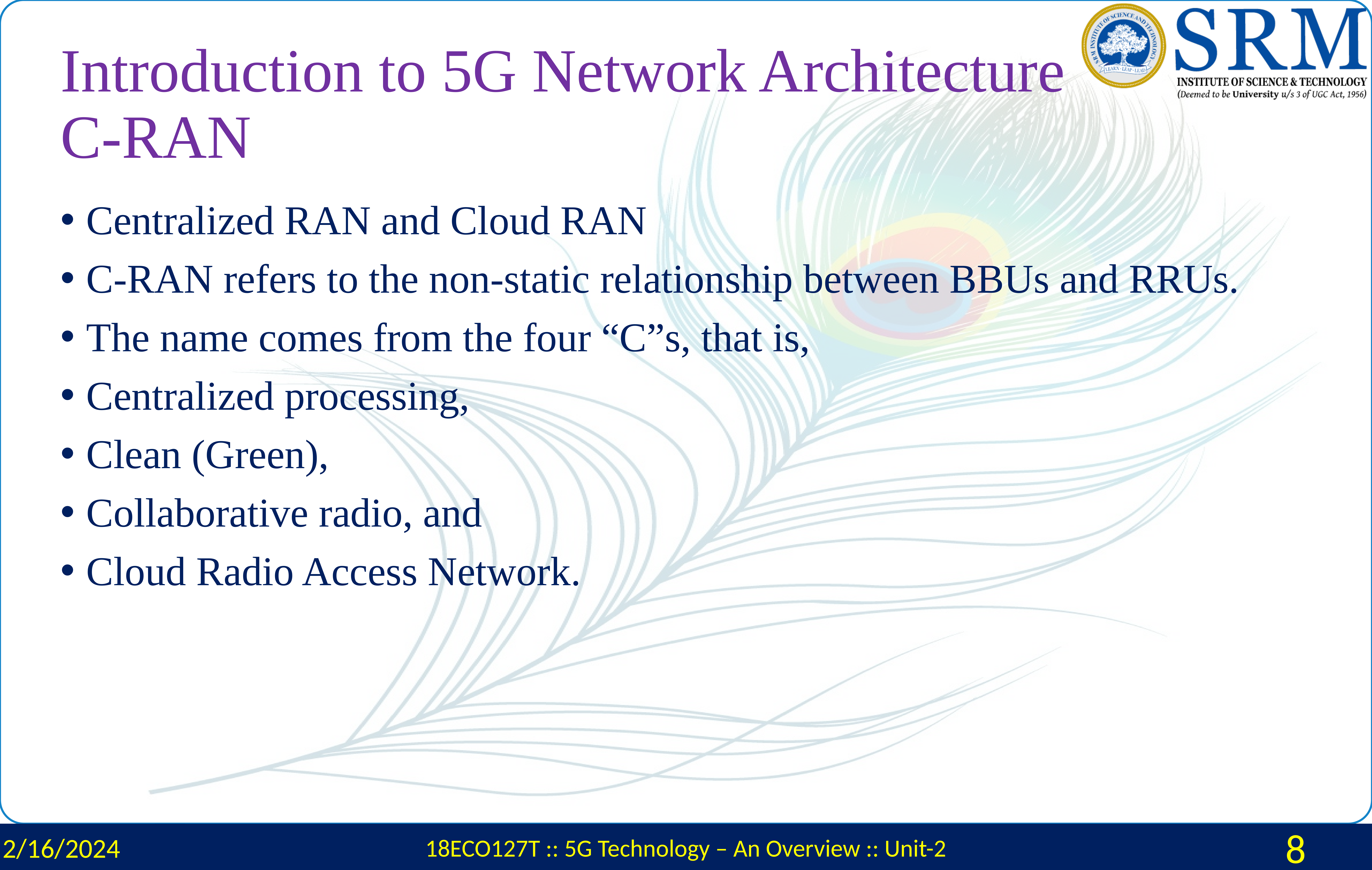

# Introduction to 5G Network Architecture C-RAN
Centralized RAN and Cloud RAN
C-RAN refers to the non-static relationship between BBUs and RRUs.
The name comes from the four “C”s, that is,
Centralized processing,
Clean (Green),
Collaborative radio, and
Cloud Radio Access Network.
2/16/2024
18ECO127T :: 5G Technology – An Overview :: Unit-2
8